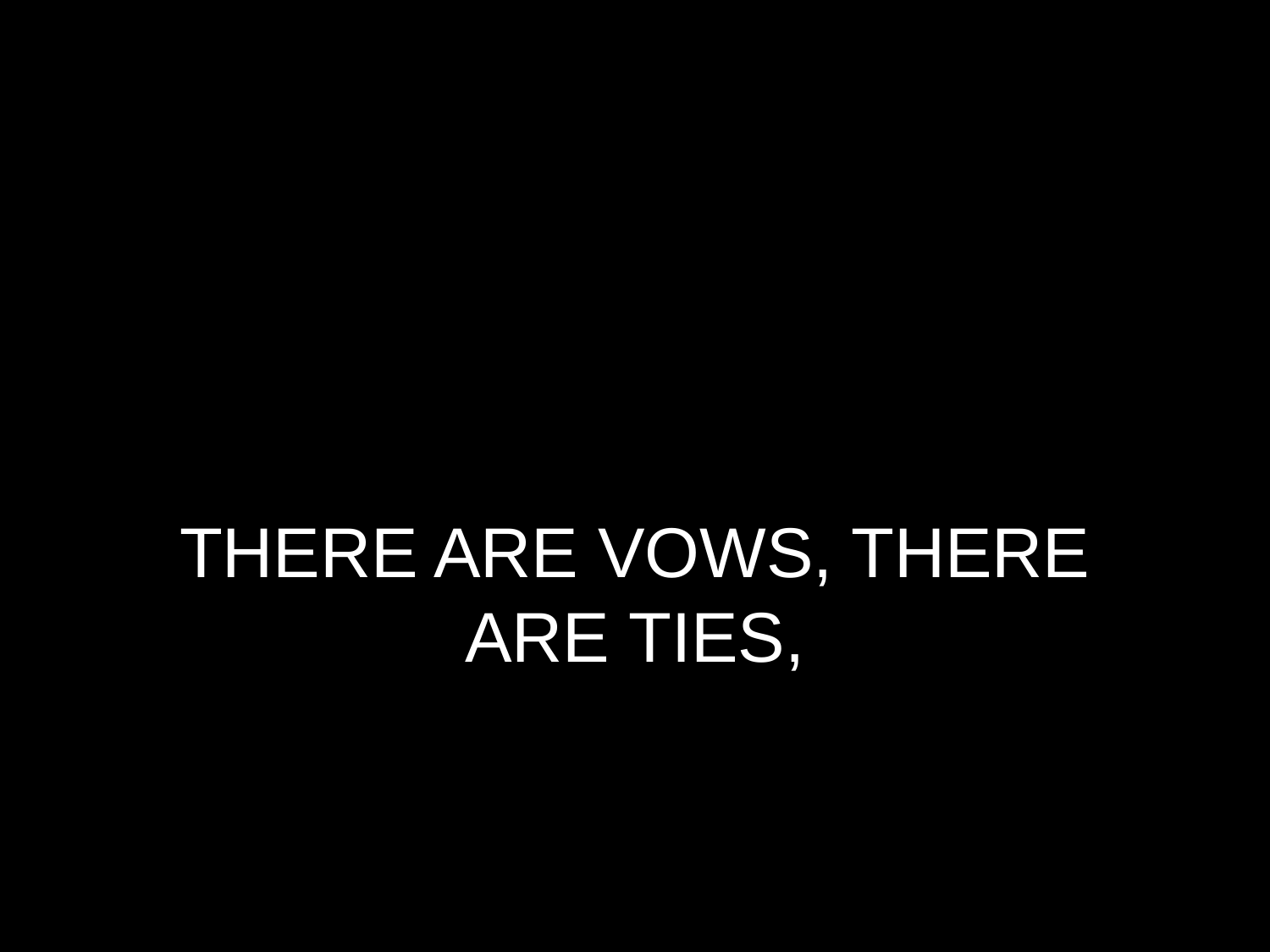

# THERE ARE VOWS, THERE ARE TIES,